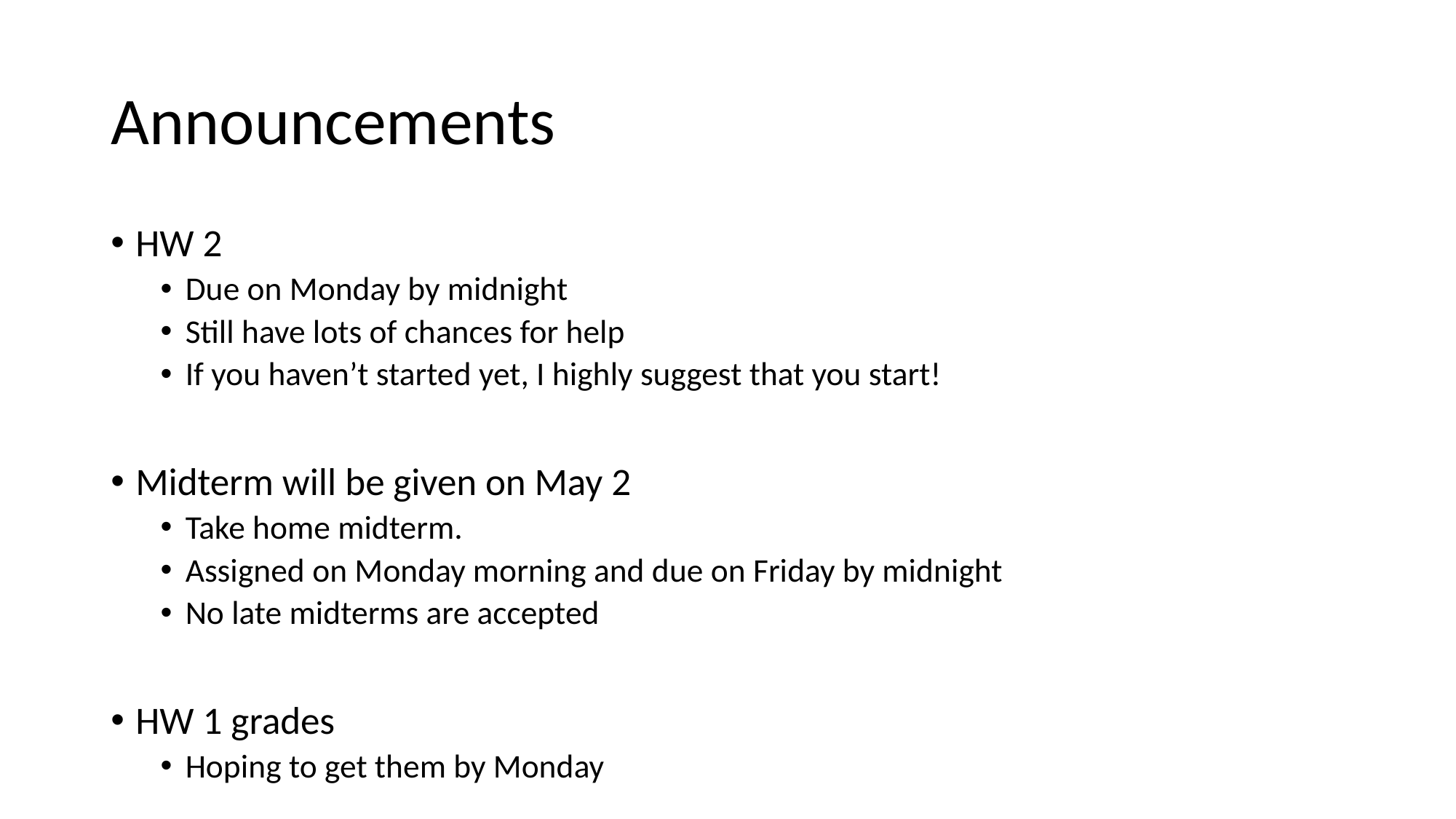

# Announcements
HW 2
Due on Monday by midnight
Still have lots of chances for help
If you haven’t started yet, I highly suggest that you start!

Midterm will be given on May 2
Take home midterm.
Assigned on Monday morning and due on Friday by midnight
No late midterms are accepted

HW 1 grades
Hoping to get them by Monday